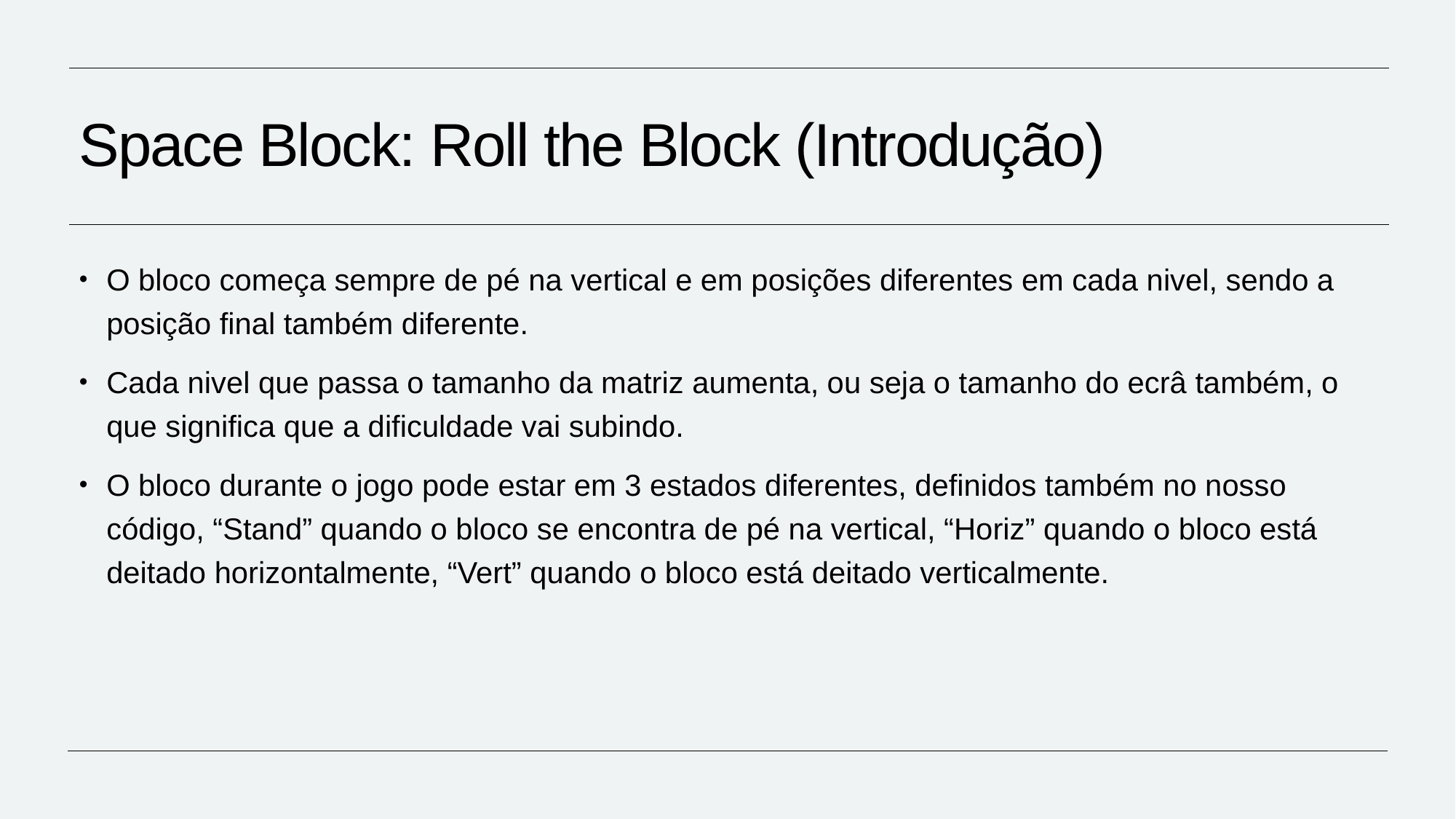

# Space Block: Roll the Block (Introdução)
O bloco começa sempre de pé na vertical e em posições diferentes em cada nivel, sendo a posição final também diferente.
Cada nivel que passa o tamanho da matriz aumenta, ou seja o tamanho do ecrâ também, o que significa que a dificuldade vai subindo.
O bloco durante o jogo pode estar em 3 estados diferentes, definidos também no nosso código, “Stand” quando o bloco se encontra de pé na vertical, “Horiz” quando o bloco está deitado horizontalmente, “Vert” quando o bloco está deitado verticalmente.